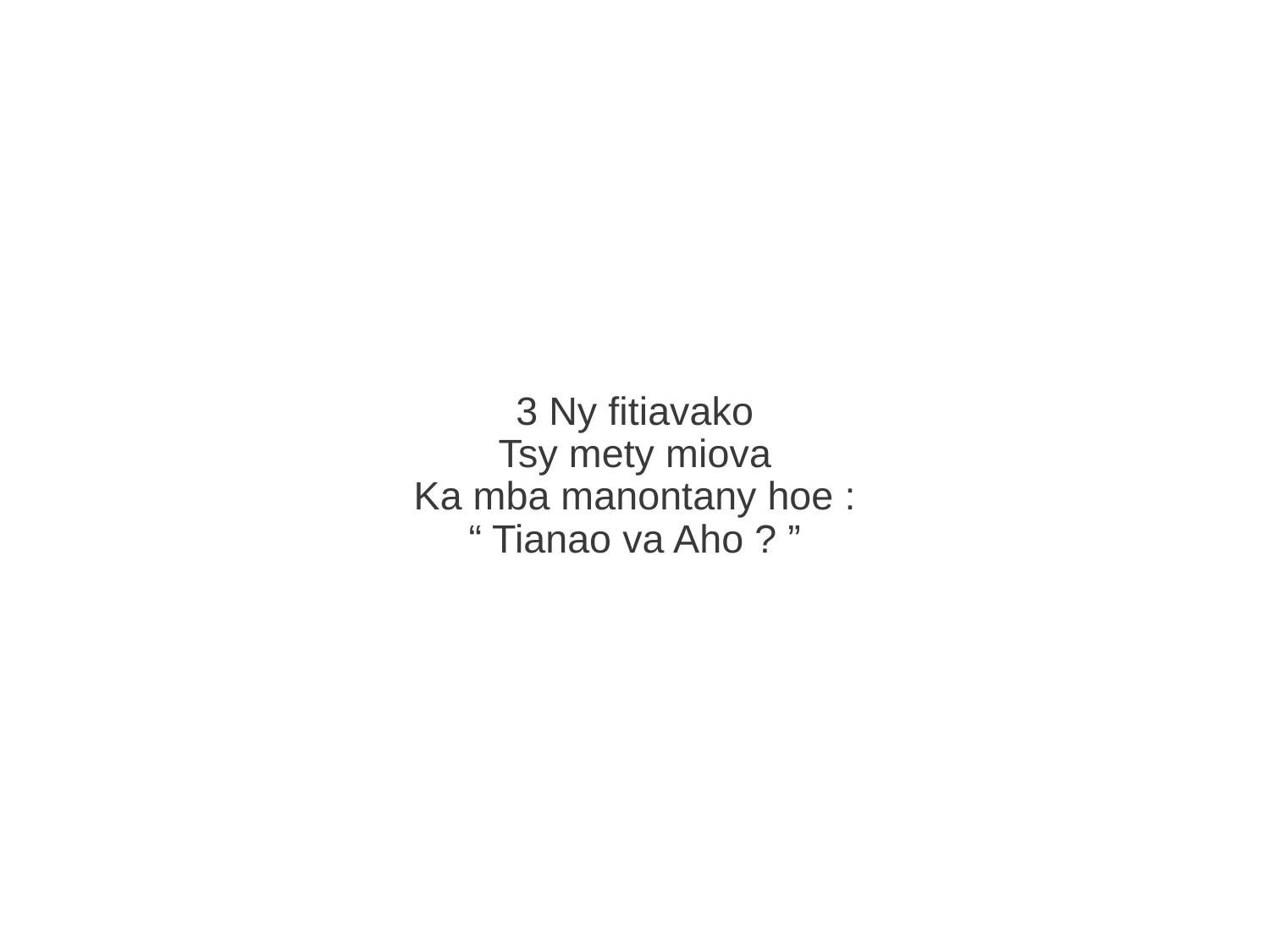

3 Ny fitiavako
Tsy mety miova
Ka mba manontany hoe :
“ Tianao va Aho ? ”